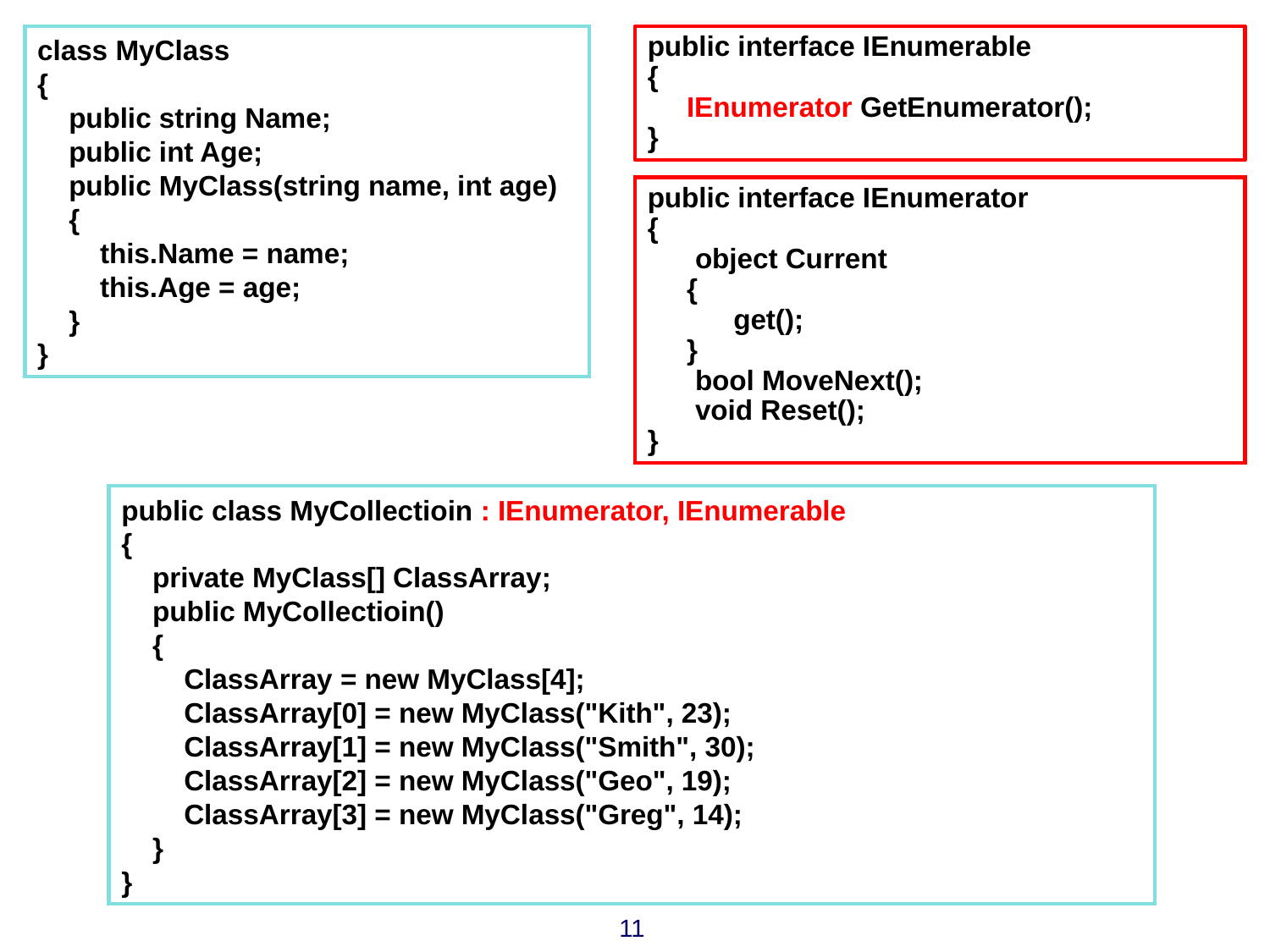

class MyClass
{
    public string Name;
    public int Age;
    public MyClass(string name, int age)
    {
        this.Name = name;
        this.Age = age;
    }
}
public interface IEnumerable
{
     IEnumerator GetEnumerator();
}

public interface IEnumerator
{
	object Current
     {
           get();
     }
	bool MoveNext();
	void Reset();
}
public class MyCollectioin : IEnumerator, IEnumerable
{
    private MyClass[] ClassArray;
    public MyCollectioin()
    {
        ClassArray = new MyClass[4];
        ClassArray[0] = new MyClass("Kith", 23);
        ClassArray[1] = new MyClass("Smith", 30);
        ClassArray[2] = new MyClass("Geo", 19);
        ClassArray[3] = new MyClass("Greg", 14);
    }
}
11